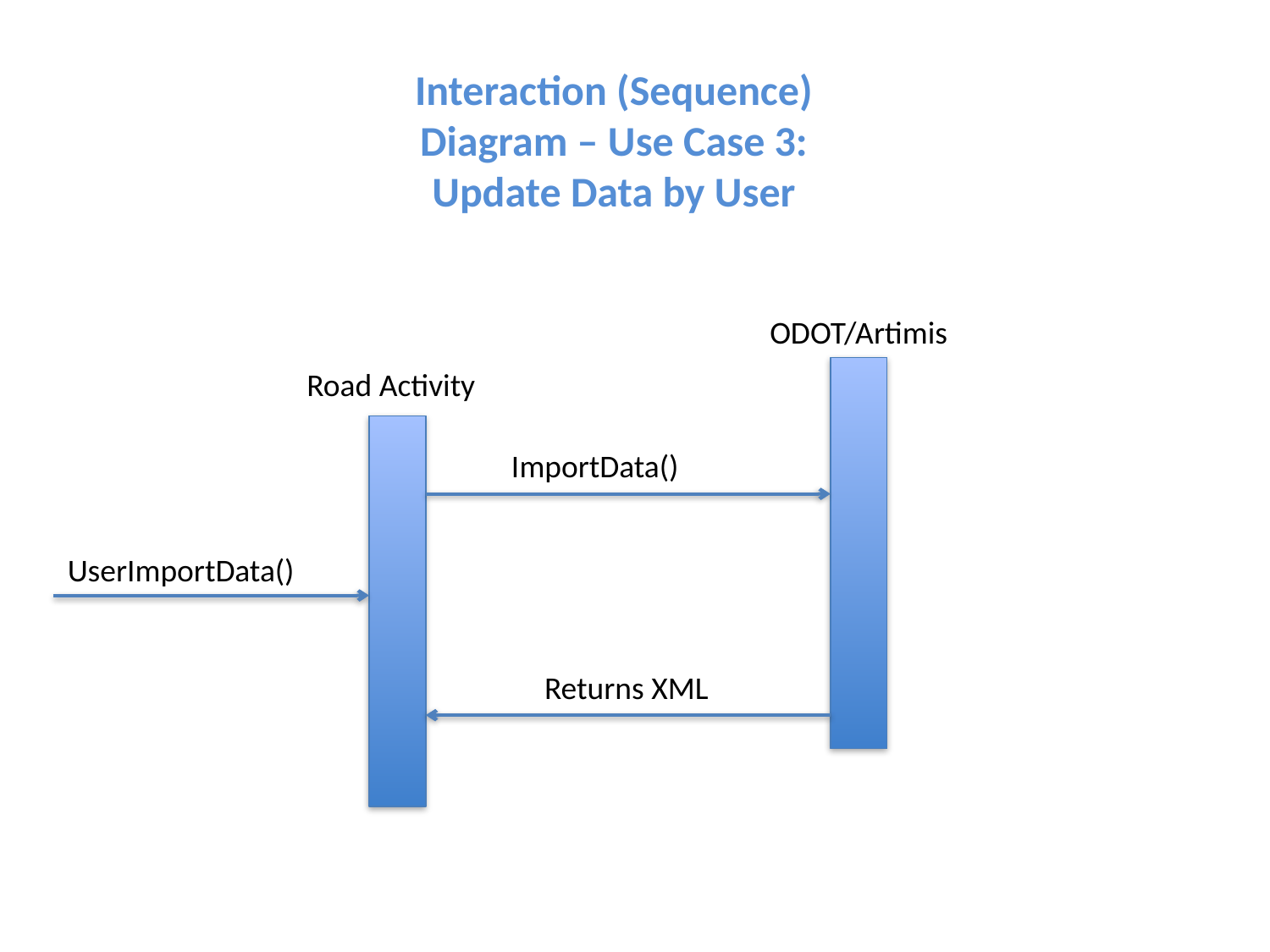

Interaction (Sequence) Diagram – Use Case 3: Update Data by User
ODOT/Artimis

Road Activity

ImportData()
UserImportData()
Returns XML